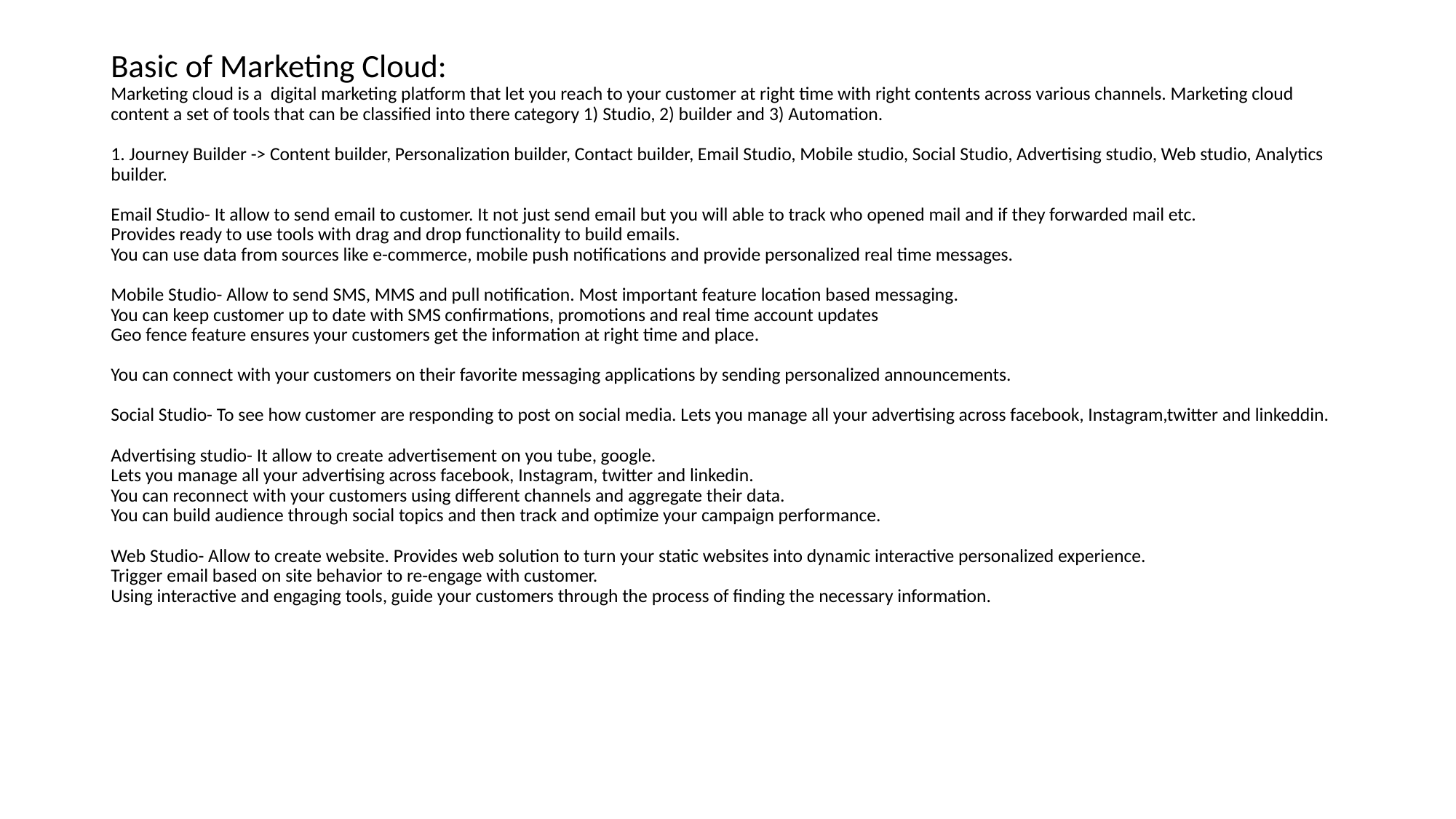

# Basic of Marketing Cloud: Marketing cloud is a  digital marketing platform that let you reach to your customer at right time with right contents across various channels. Marketing cloud content a set of tools that can be classified into there category 1) Studio, 2) builder and 3) Automation. 1. Journey Builder -> Content builder, Personalization builder, Contact builder, Email Studio, Mobile studio, Social Studio, Advertising studio, Web studio, Analytics builder. Email Studio- It allow to send email to customer. It not just send email but you will able to track who opened mail and if they forwarded mail etc. Provides ready to use tools with drag and drop functionality to build emails. You can use data from sources like e-commerce, mobile push notifications and provide personalized real time messages. Mobile Studio- Allow to send SMS, MMS and pull notification. Most important feature location based messaging. You can keep customer up to date with SMS confirmations, promotions and real time account updates Geo fence feature ensures your customers get the information at right time and place. You can connect with your customers on their favorite messaging applications by sending personalized announcements. Social Studio- To see how customer are responding to post on social media. Lets you manage all your advertising across facebook, Instagram,twitter and linkeddin. Advertising studio- It allow to create advertisement on you tube, google. Lets you manage all your advertising across facebook, Instagram, twitter and linkedin. You can reconnect with your customers using different channels and aggregate their data. You can build audience through social topics and then track and optimize your campaign performance. Web Studio- Allow to create website. Provides web solution to turn your static websites into dynamic interactive personalized experience. Trigger email based on site behavior to re-engage with customer. Using interactive and engaging tools, guide your customers through the process of finding the necessary information.